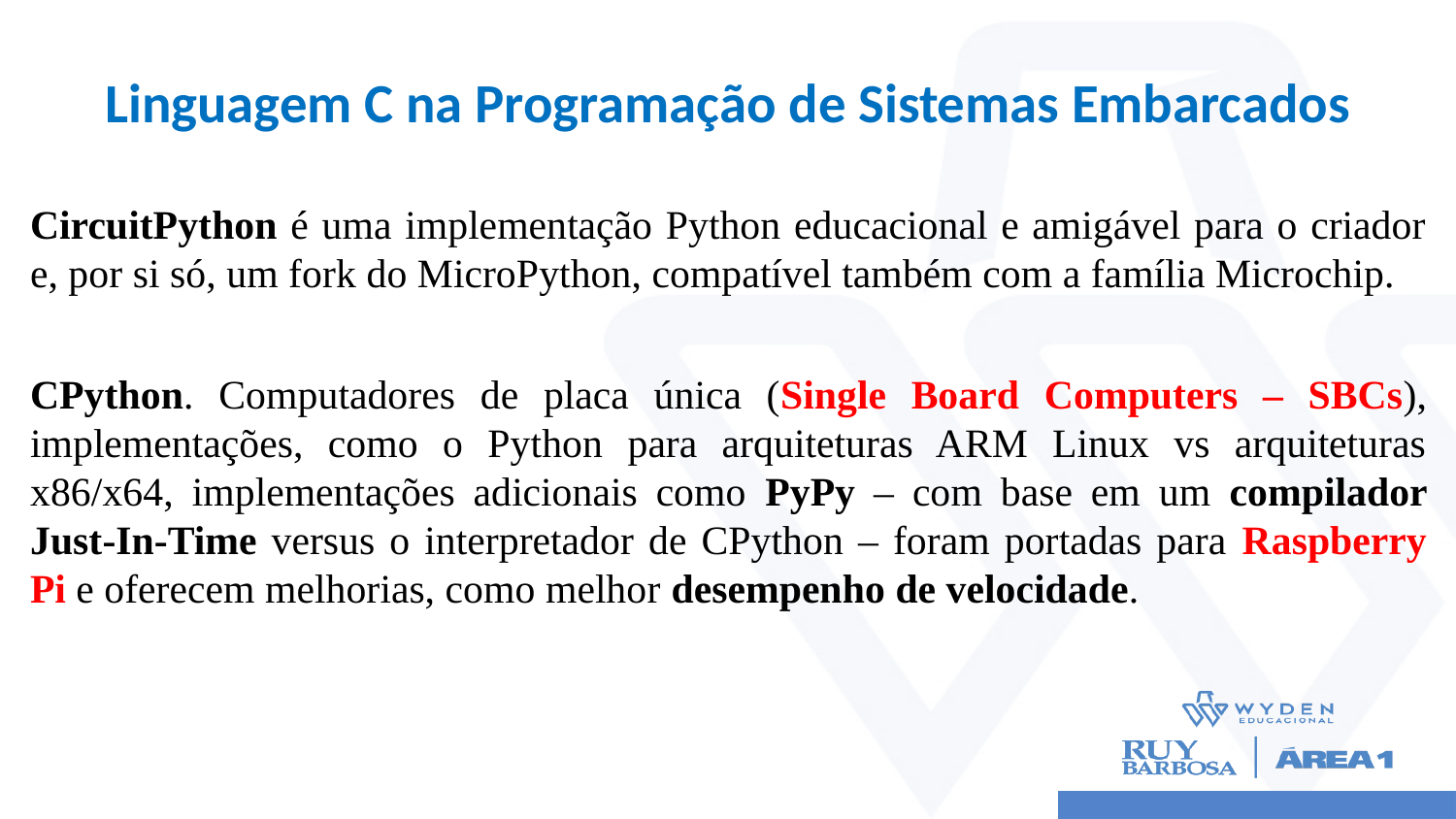

# Linguagem C na Programação de Sistemas Embarcados
CircuitPython é uma implementação Python educacional e amigável para o criador e, por si só, um fork do MicroPython, compatível também com a família Microchip.

CPython. Computadores de placa única (Single Board Computers – SBCs), implementações, como o Python para arquiteturas ARM Linux vs arquiteturas x86/x64, implementações adicionais como PyPy – com base em um compilador Just-In-Time versus o interpretador de CPython – foram portadas para Raspberry Pi e oferecem melhorias, como melhor desempenho de velocidade.